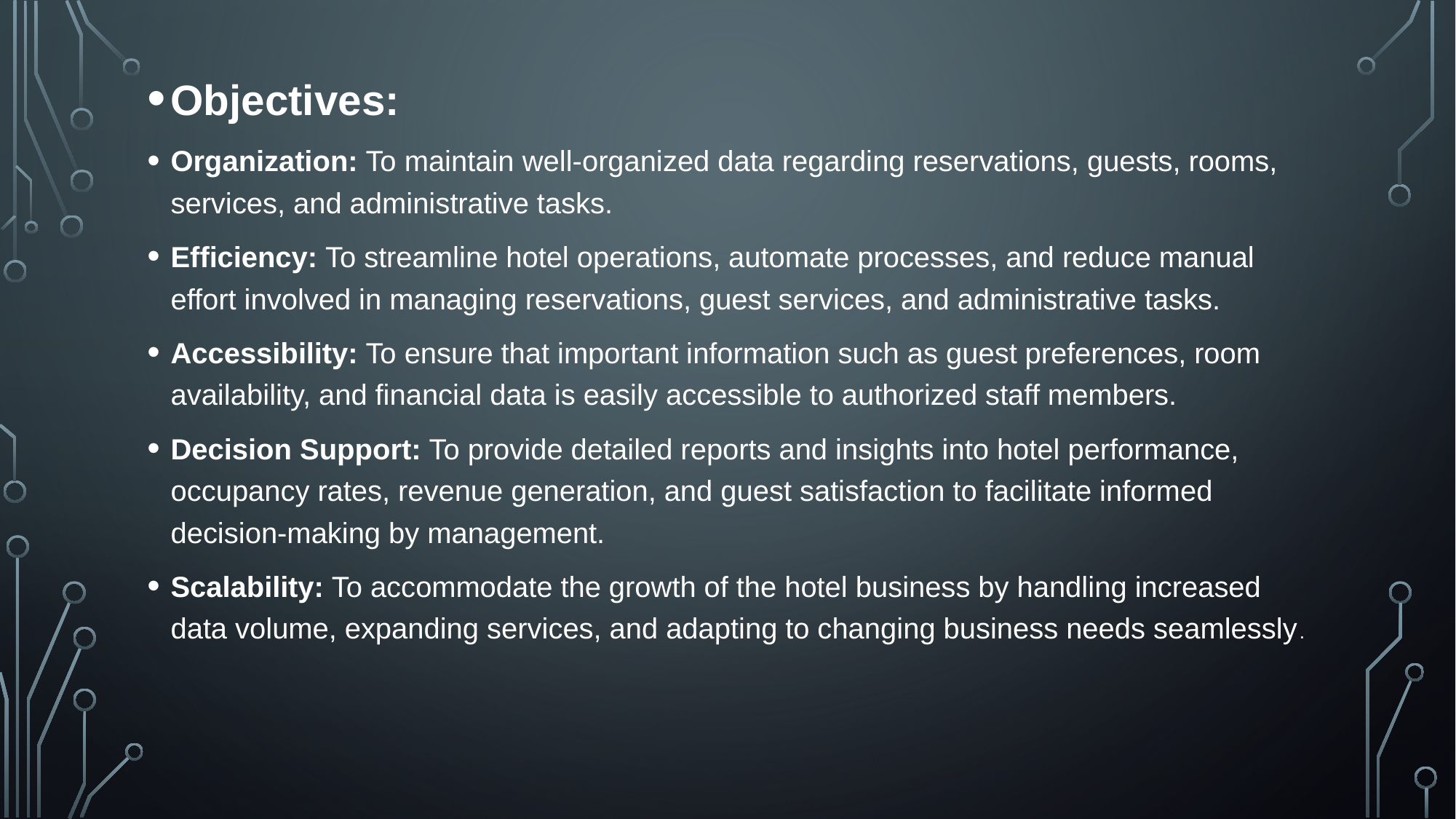

Objectives:
Organization: To maintain well-organized data regarding reservations, guests, rooms, services, and administrative tasks.
Efficiency: To streamline hotel operations, automate processes, and reduce manual effort involved in managing reservations, guest services, and administrative tasks.
Accessibility: To ensure that important information such as guest preferences, room availability, and financial data is easily accessible to authorized staff members.
Decision Support: To provide detailed reports and insights into hotel performance, occupancy rates, revenue generation, and guest satisfaction to facilitate informed decision-making by management.
Scalability: To accommodate the growth of the hotel business by handling increased data volume, expanding services, and adapting to changing business needs seamlessly.